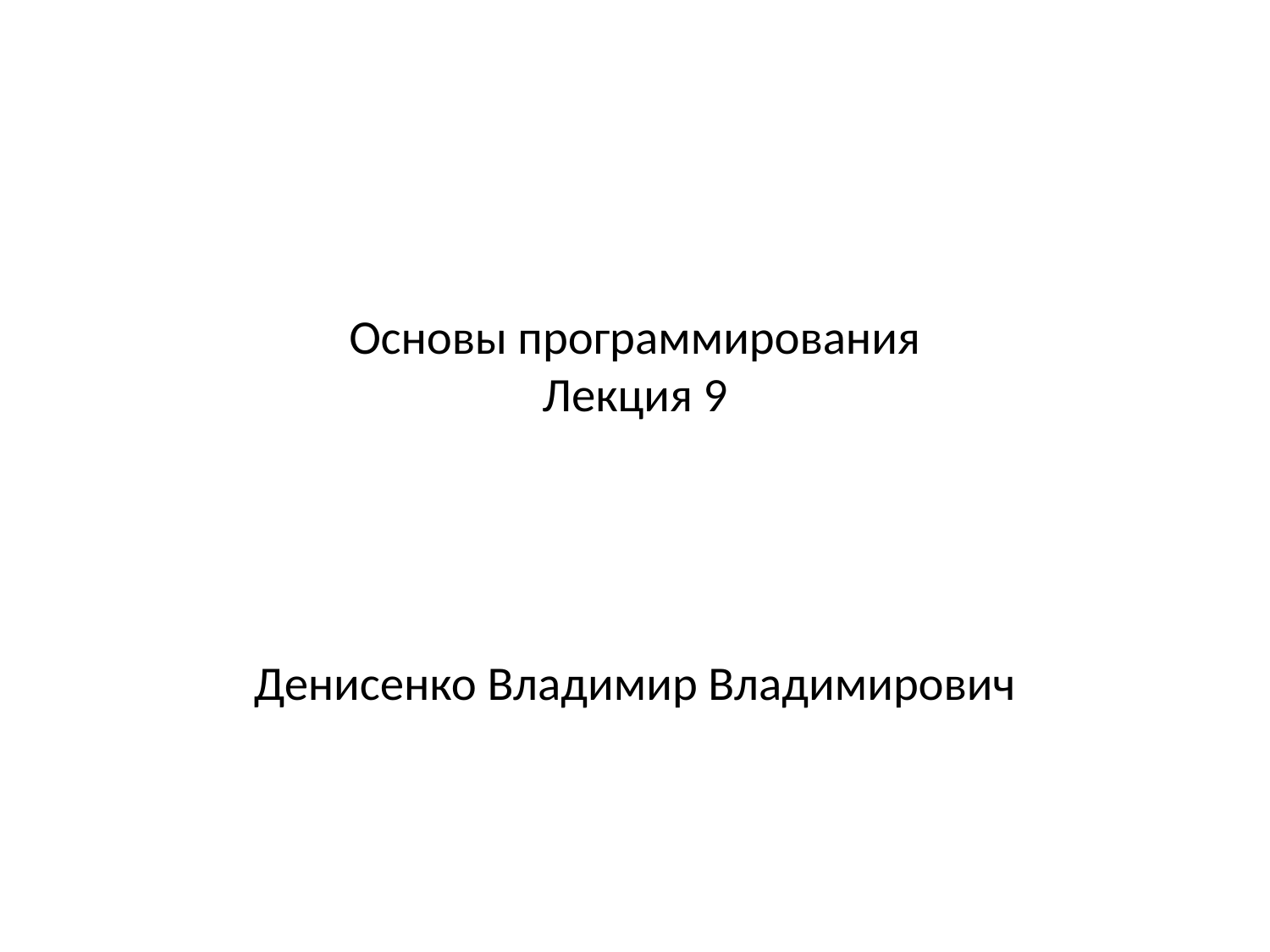

# Основы программирования Лекция 9 Денисенко Владимир Владимирович